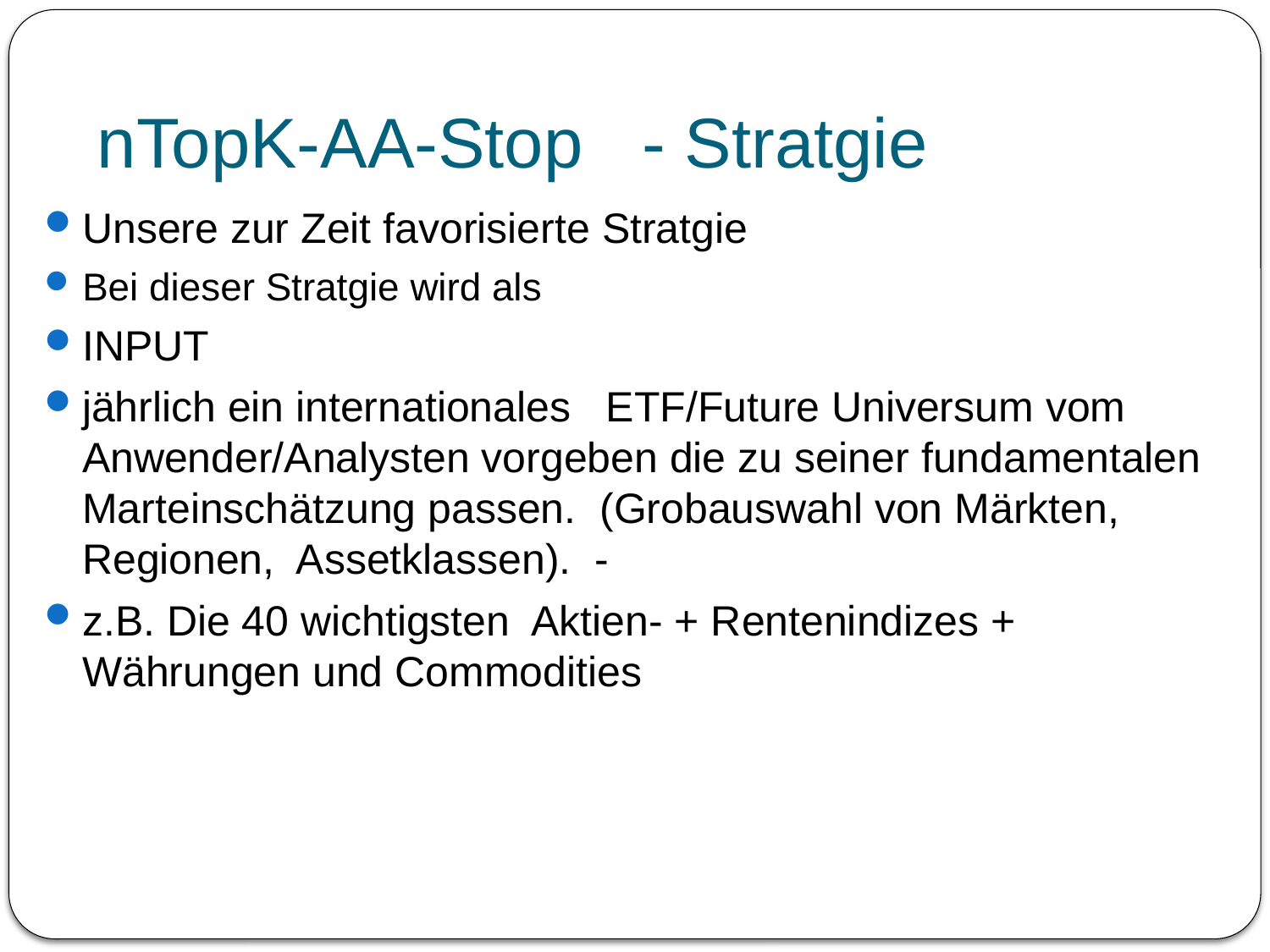

# nTopK-AA-Stop   - Stratgie
Unsere zur Zeit favorisierte Stratgie
Bei dieser Stratgie wird als
INPUT
jährlich ein internationales   ETF/Future Universum vom Anwender/Analysten vorgeben die zu seiner fundamentalen Marteinschätzung passen.  (Grobauswahl von Märkten, Regionen,  Assetklassen).  -
z.B. Die 40 wichtigsten  Aktien- + Rentenindizes + Währungen und Commodities